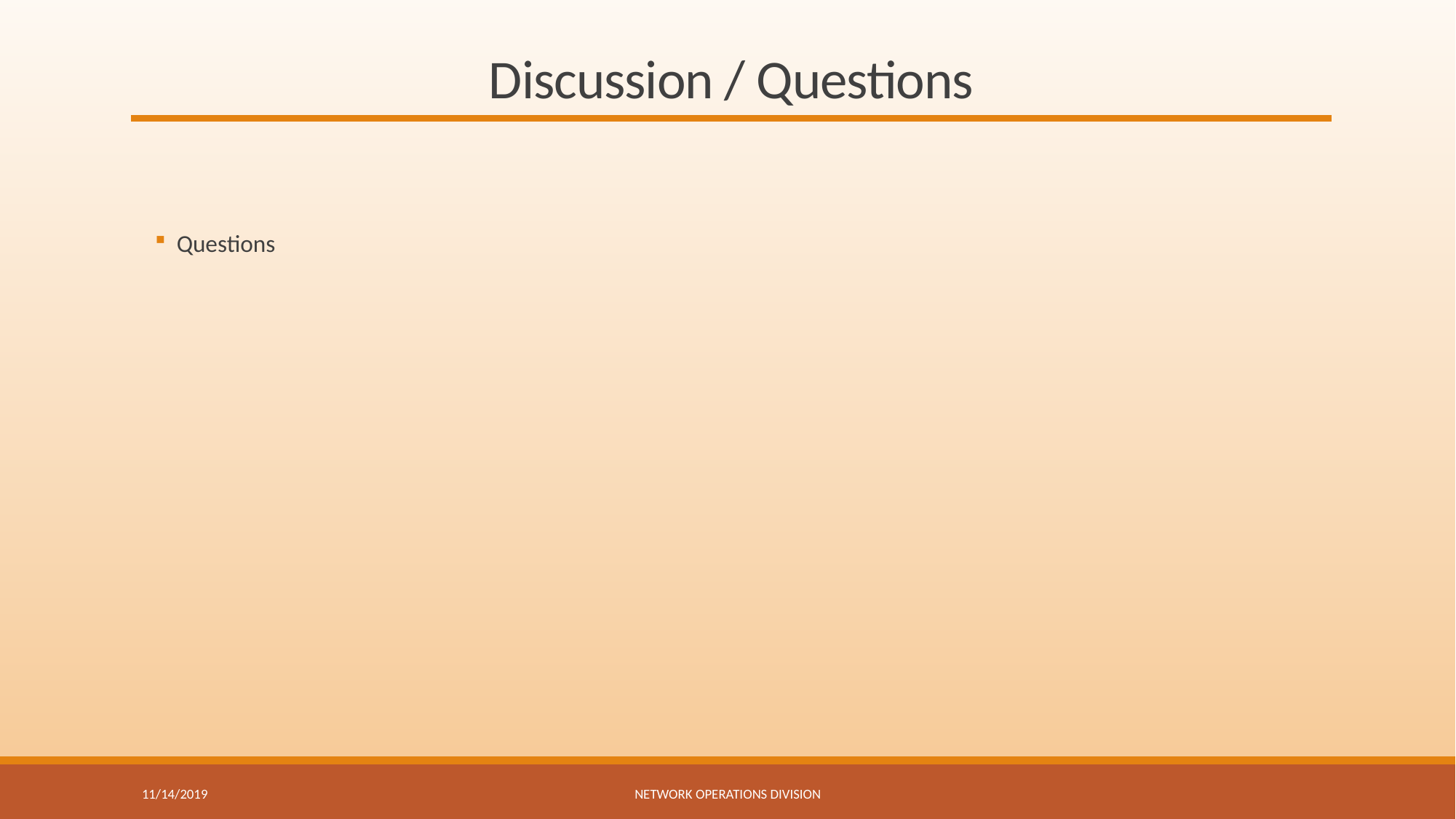

# Discussion / Questions

Questions

11/14/2019
Network Operations Division